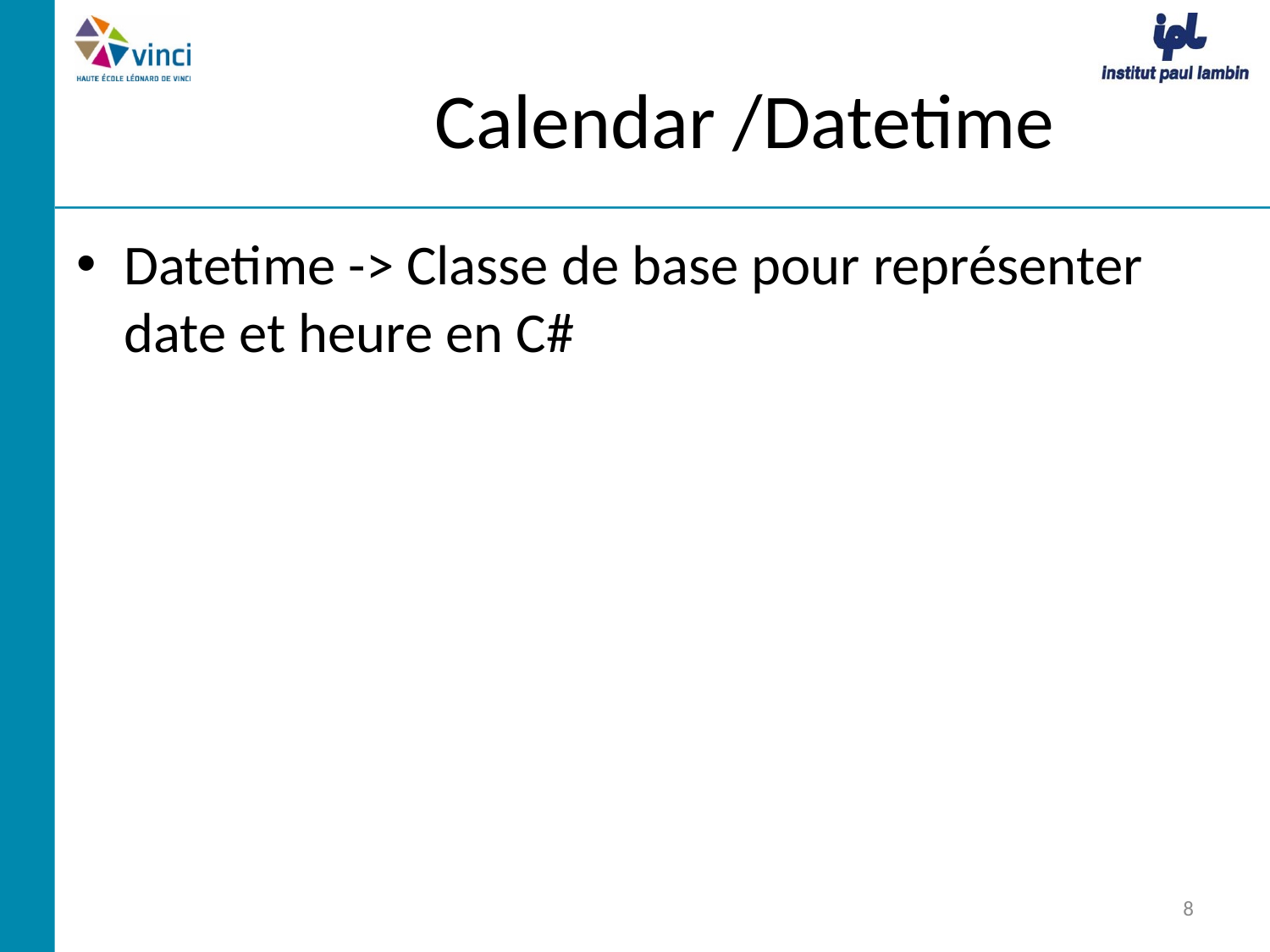

# Calendar /Datetime
Datetime -> Classe de base pour représenter date et heure en C#
8